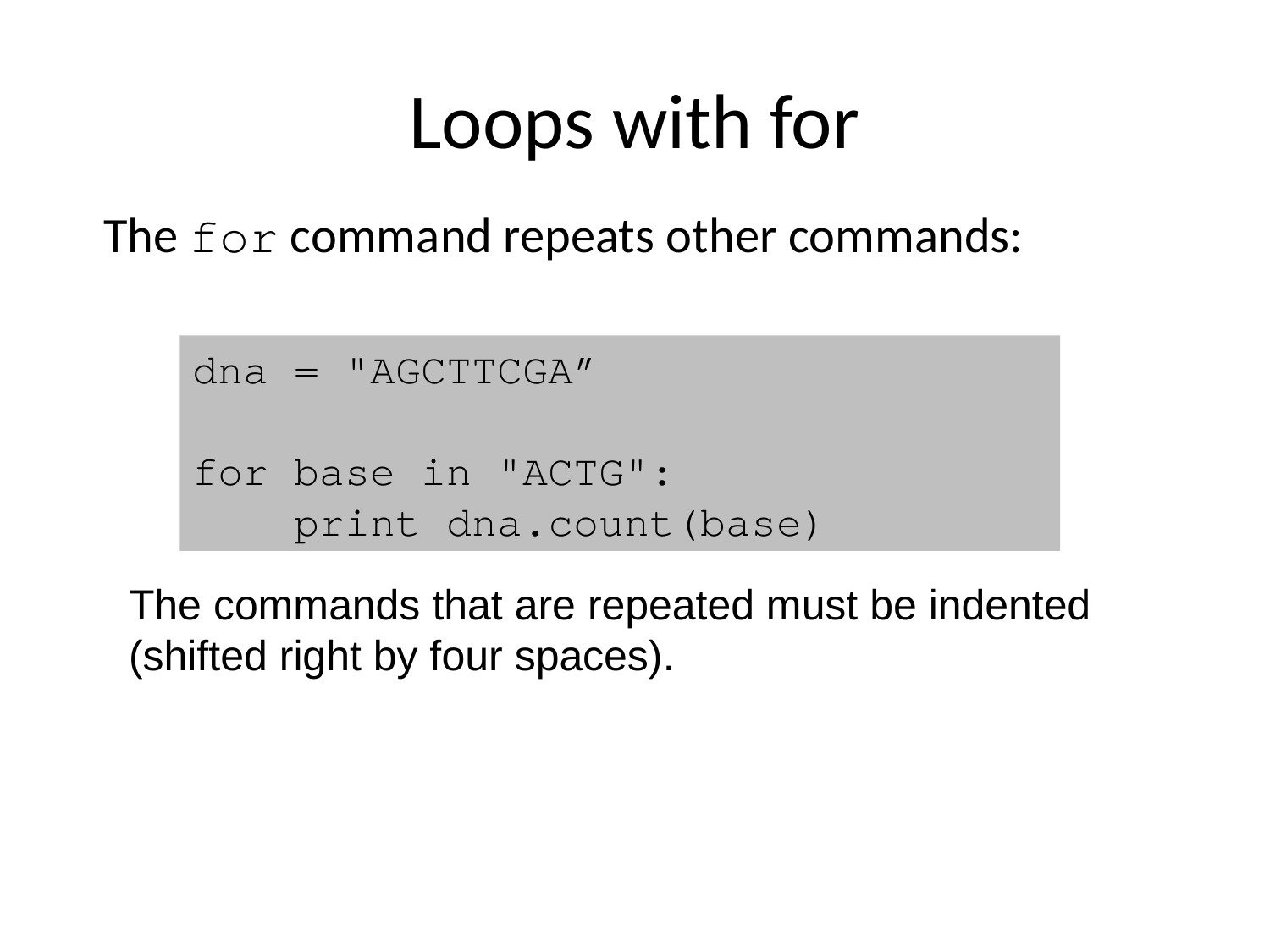

# Loops with for
The for command repeats other commands:
dna = "AGCTTCGA”

for base in "ACTG":
    print dna.count(base)
The commands that are repeated must be indented
(shifted right by four spaces).